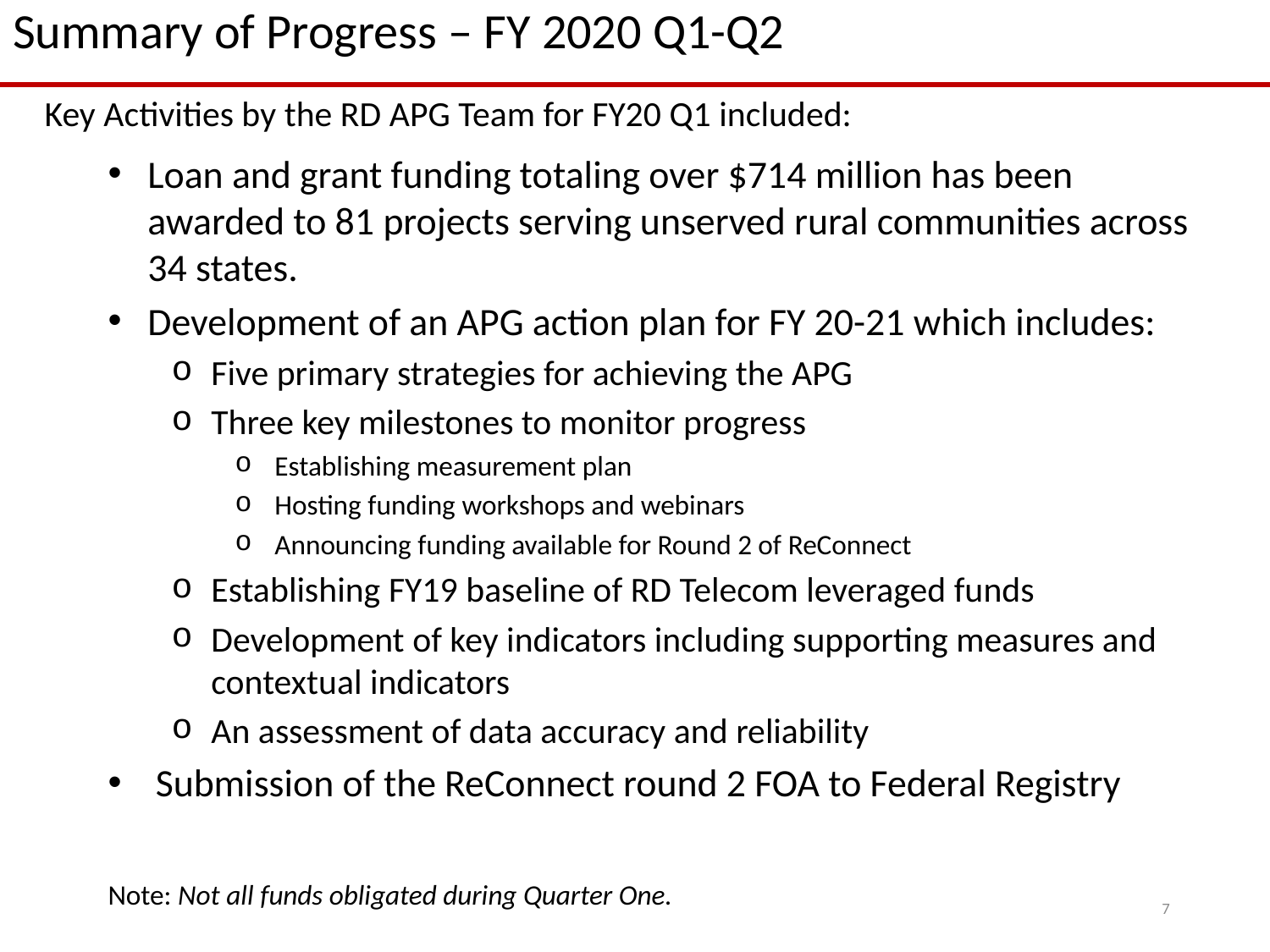

Summary of Progress – FY 2020 Q1-Q2
Key Activities by the RD APG Team for FY20 Q1 included:

Loan and grant funding totaling over $714 million has been awarded to 81 projects serving unserved rural communities across 34 states.
Development of an APG action plan for FY 20-21 which includes:
Five primary strategies for achieving the APG
Three key milestones to monitor progress
Establishing measurement plan
Hosting funding workshops and webinars
Announcing funding available for Round 2 of ReConnect
Establishing FY19 baseline of RD Telecom leveraged funds
Development of key indicators including supporting measures and contextual indicators
An assessment of data accuracy and reliability
Submission of the ReConnect round 2 FOA to Federal Registry

Note: Not all funds obligated during Quarter One.

7